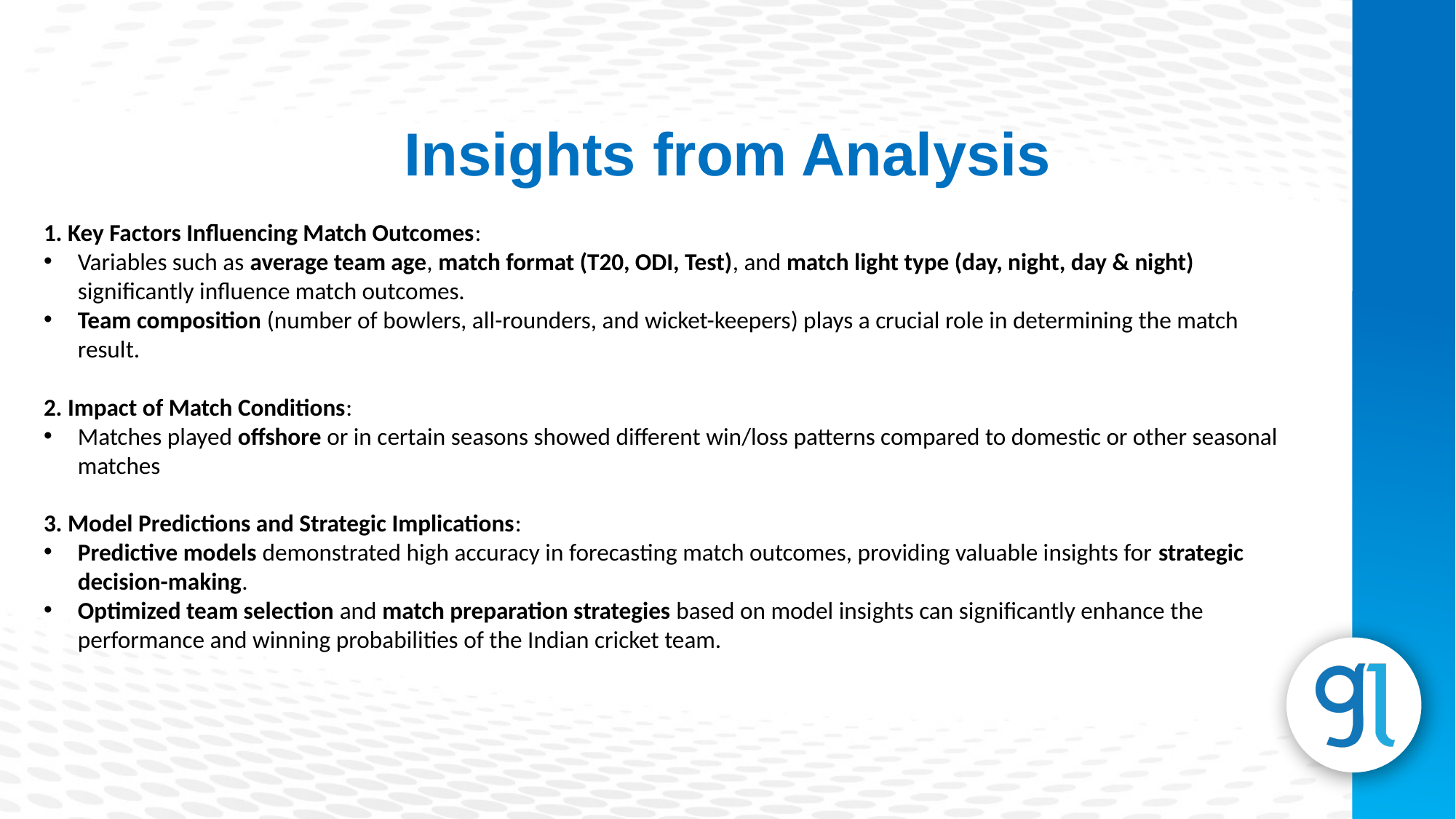

Insights from Analysis
1. Key Factors Influencing Match Outcomes:
Variables such as average team age, match format (T20, ODI, Test), and match light type (day, night, day & night) significantly influence match outcomes.
Team composition (number of bowlers, all-rounders, and wicket-keepers) plays a crucial role in determining the match result.

2. Impact of Match Conditions:
Matches played offshore or in certain seasons showed different win/loss patterns compared to domestic or other seasonal matches

3. Model Predictions and Strategic Implications:
Predictive models demonstrated high accuracy in forecasting match outcomes, providing valuable insights for strategic decision-making.
Optimized team selection and match preparation strategies based on model insights can significantly enhance the performance and winning probabilities of the Indian cricket team.